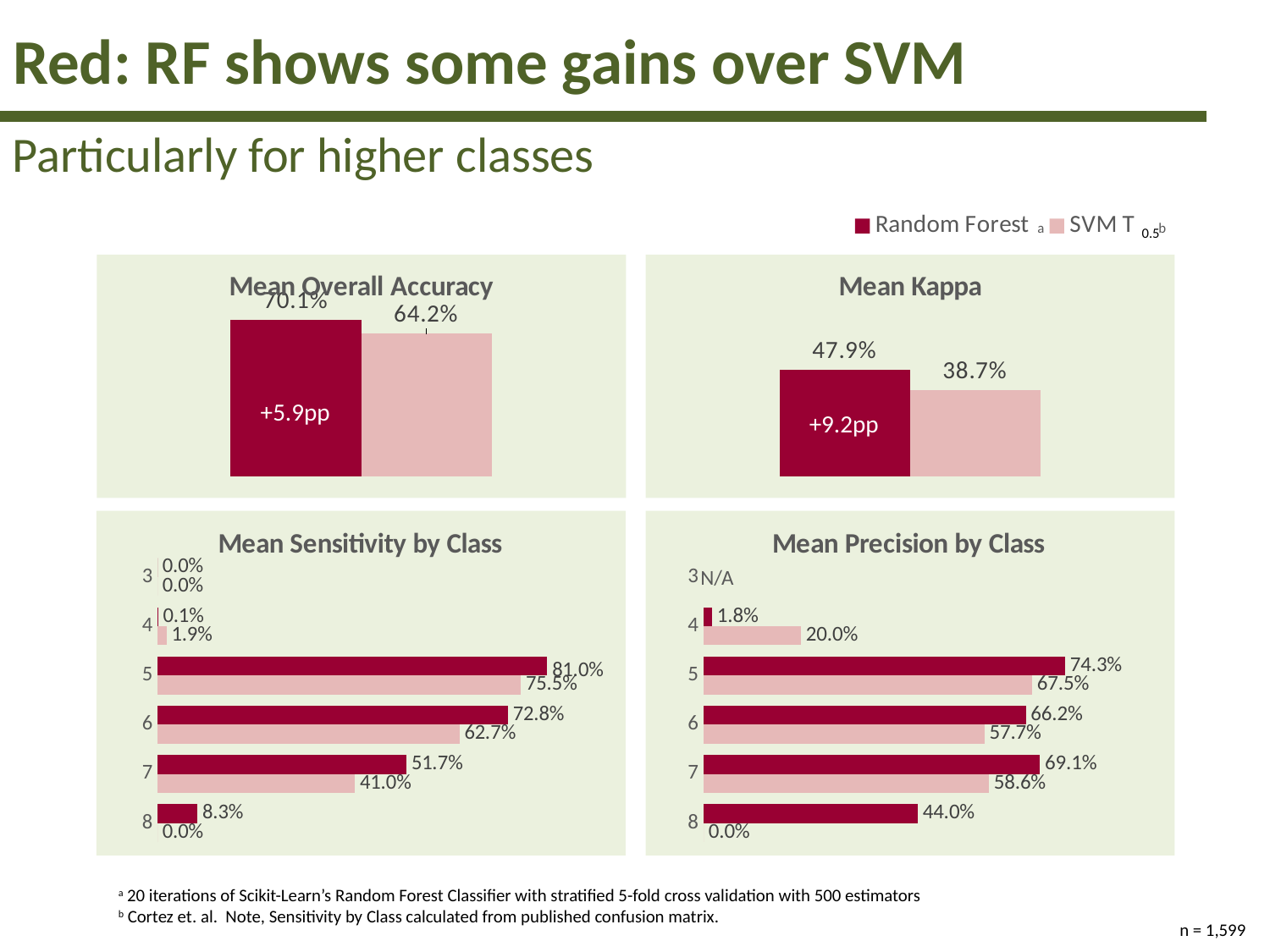

# Red: RF shows some gains over SVM
Particularly for higher classes

### Chart

| Category | Random Forest | SVM T |
|---|---|---|
|  | None | None |
a
b
0.5

### Chart: Mean Overall Accuracy

| Category | Series 1 | Series 2 |
|---|---|---|
| Overall Accuracy | 0.701 | 0.642 |

### Chart: Mean Kappa

| Category | Series 1 | Series 2 |
|---|---|---|
| Overall Accuracy | 0.479 | 0.387 |
+5.9pp
+9.2pp

### Chart: Mean Sensitivity by Class

| Category | Series 1 | Series 2 |
|---|---|---|
| 3 | 0.0 | 0.0 |
| 4 | 0.000943 | 0.018867924528301886 |
| 5 | 0.809545 | 0.7547723935389133 |
| 6 | 0.728056 | 0.6269592476489029 |
| 7 | 0.517337 | 0.41 |
| 8 | 0.083333 | 0.0 |

### Chart: Mean Precision by Class

| Category | Series 1 | Series 2 |
|---|---|---|
| 3 | None | None |
| 4 | 0.017544 | 0.2 |
| 5 | 0.742564 | 0.675 |
| 6 | 0.662085 | 0.5770000000000001 |
| 7 | 0.691062 | 0.586 |
| 8 | 0.44 | 0.0 |

N/A
a 20 iterations of Scikit-Learn’s Random Forest Classifier with stratified 5-fold cross validation with 500 estimators
b Cortez et. al.  Note, Sensitivity by Class calculated from published confusion matrix.
n = 1,599